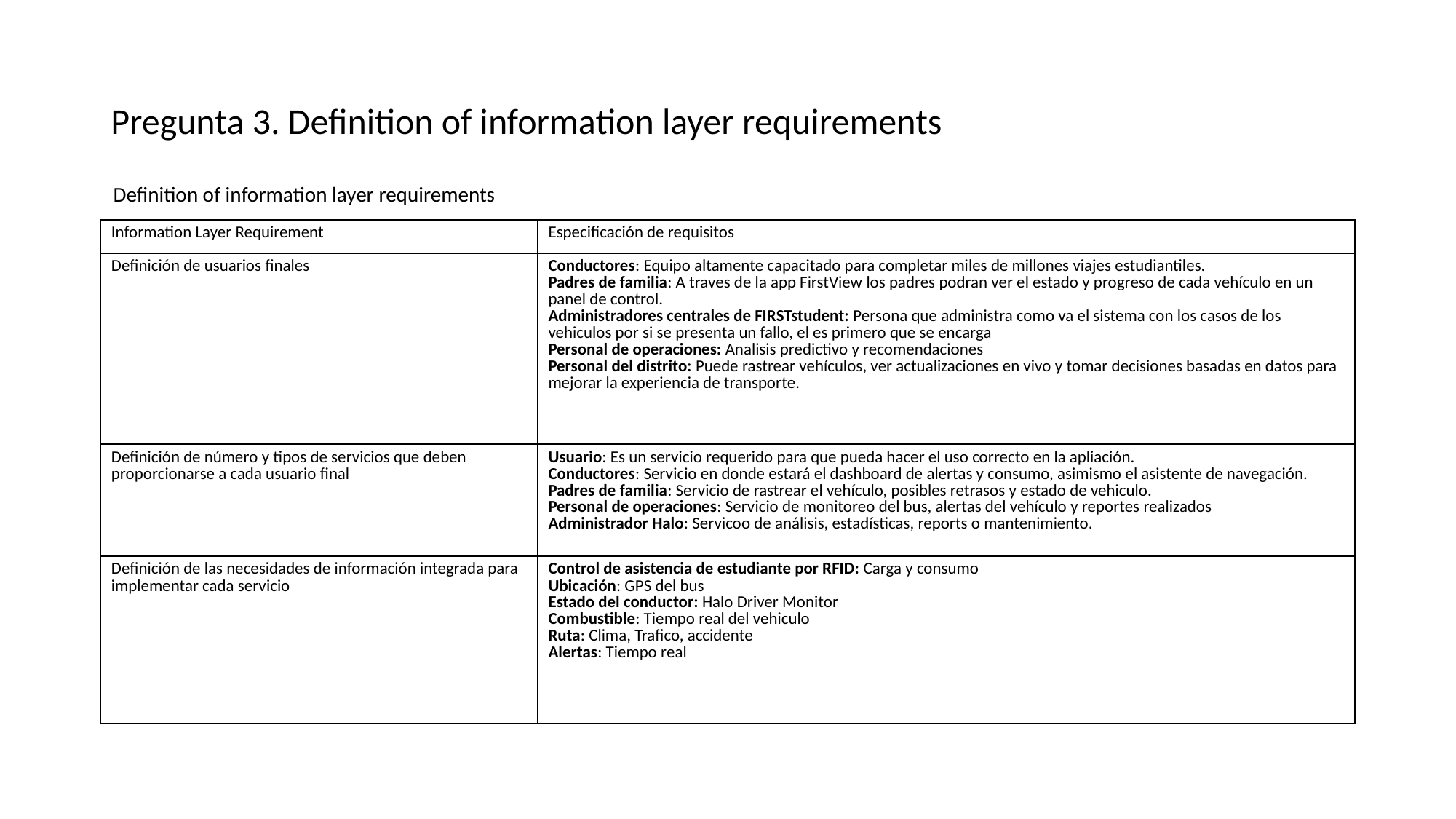

# Pregunta 3. Definition of information layer requirements
Definition of information layer requirements
| Information Layer Requirement | Especificación de requisitos |
| --- | --- |
| Definición de usuarios finales | Conductores: Equipo altamente capacitado para completar miles de millones viajes estudiantiles. Padres de familia: A traves de la app FirstView los padres podran ver el estado y progreso de cada vehículo en un panel de control. Administradores centrales de FIRSTstudent: Persona que administra como va el sistema con los casos de los vehiculos por si se presenta un fallo, el es primero que se encarga Personal de operaciones: Analisis predictivo y recomendaciones Personal del distrito: Puede rastrear vehículos, ver actualizaciones en vivo y tomar decisiones basadas en datos para mejorar la experiencia de transporte. |
| Definición de número y tipos de servicios que deben proporcionarse a cada usuario final | Usuario: Es un servicio requerido para que pueda hacer el uso correcto en la apliación. Conductores: Servicio en donde estará el dashboard de alertas y consumo, asimismo el asistente de navegación. Padres de familia: Servicio de rastrear el vehículo, posibles retrasos y estado de vehiculo. Personal de operaciones: Servicio de monitoreo del bus, alertas del vehículo y reportes realizados Administrador Halo: Servicoo de análisis, estadísticas, reports o mantenimiento. |
| Definición de las necesidades de información integrada para implementar cada servicio | Control de asistencia de estudiante por RFID: Carga y consumo Ubicación: GPS del bus Estado del conductor: Halo Driver Monitor Combustible: Tiempo real del vehiculo Ruta: Clima, Trafico, accidente Alertas: Tiempo real |